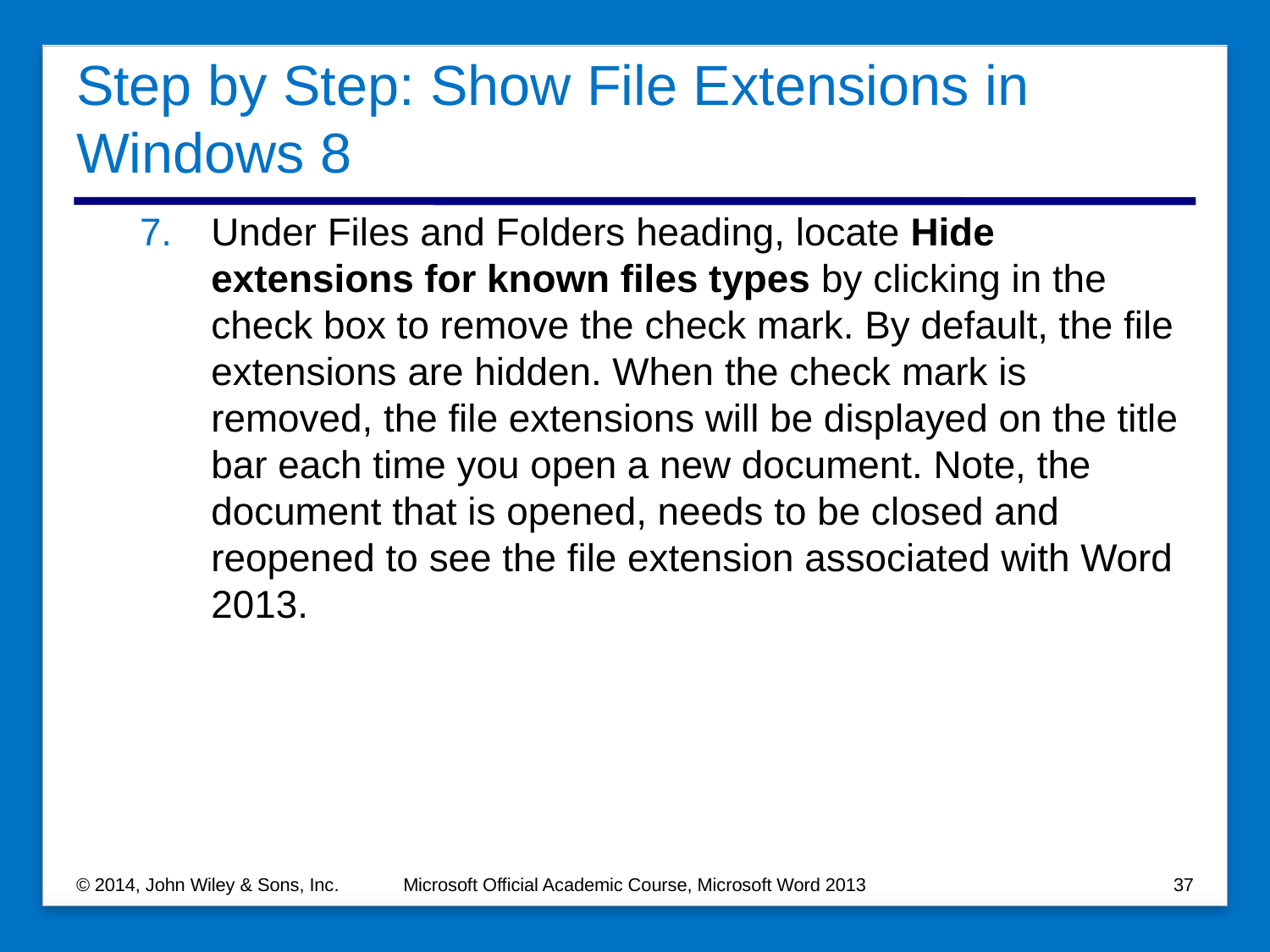

# Step by Step: Show File Extensions in Windows 8
Under Files and Folders heading, locate Hide extensions for known files types by clicking in the check box to remove the check mark. By default, the file extensions are hidden. When the check mark is removed, the file extensions will be displayed on the title bar each time you open a new document. Note, the document that is opened, needs to be closed and reopened to see the file extension associated with Word 2013.
© 2014, John Wiley & Sons, Inc.
Microsoft Official Academic Course, Microsoft Word 2013
37